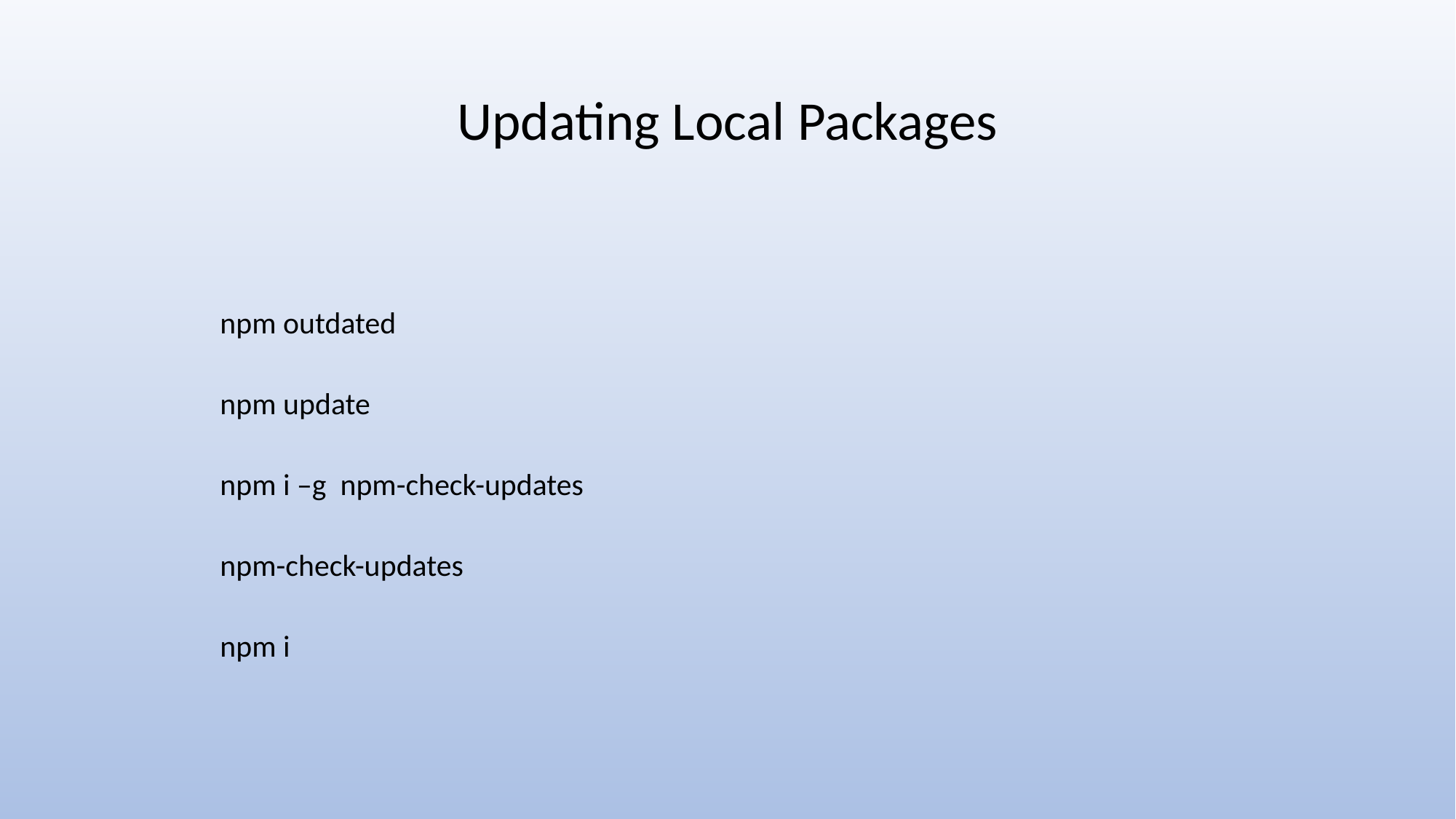

# Updating Local Packages

npm outdated

npm update

npm i –g  npm-check-updates

npm-check-updates

npm i